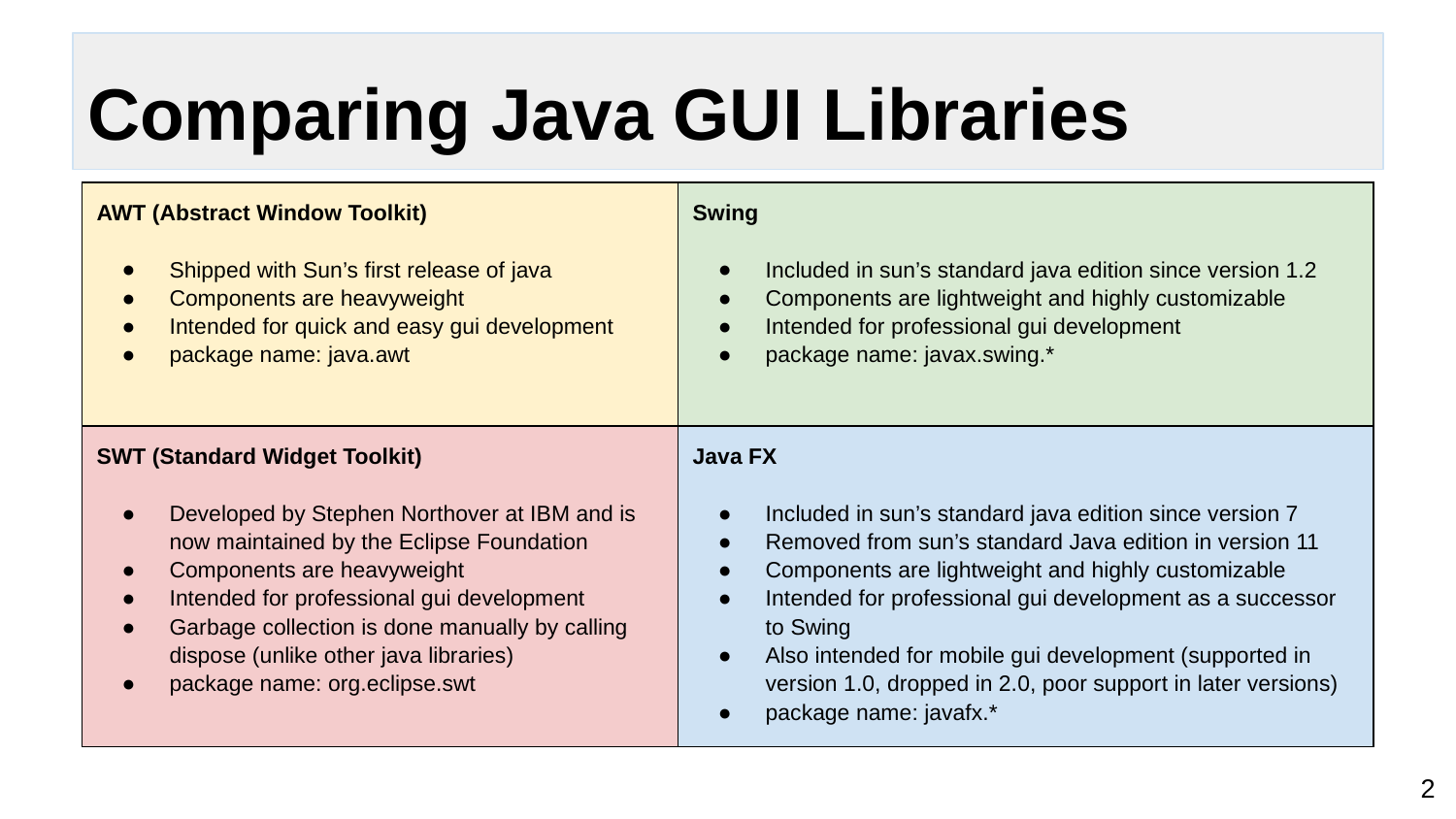

# Comparing Java GUI Libraries
| AWT (Abstract Window Toolkit) Shipped with Sun’s first release of java Components are heavyweight Intended for quick and easy gui development package name: java.awt | Swing Included in sun’s standard java edition since version 1.2 Components are lightweight and highly customizable Intended for professional gui development package name: javax.swing.\* |
| --- | --- |
| SWT (Standard Widget Toolkit) Developed by Stephen Northover at IBM and is now maintained by the Eclipse Foundation Components are heavyweight Intended for professional gui development Garbage collection is done manually by calling dispose (unlike other java libraries) package name: org.eclipse.swt | Java FX Included in sun’s standard java edition since version 7 Removed from sun’s standard Java edition in version 11 Components are lightweight and highly customizable Intended for professional gui development as a successor to Swing Also intended for mobile gui development (supported in version 1.0, dropped in 2.0, poor support in later versions) package name: javafx.\* |
2